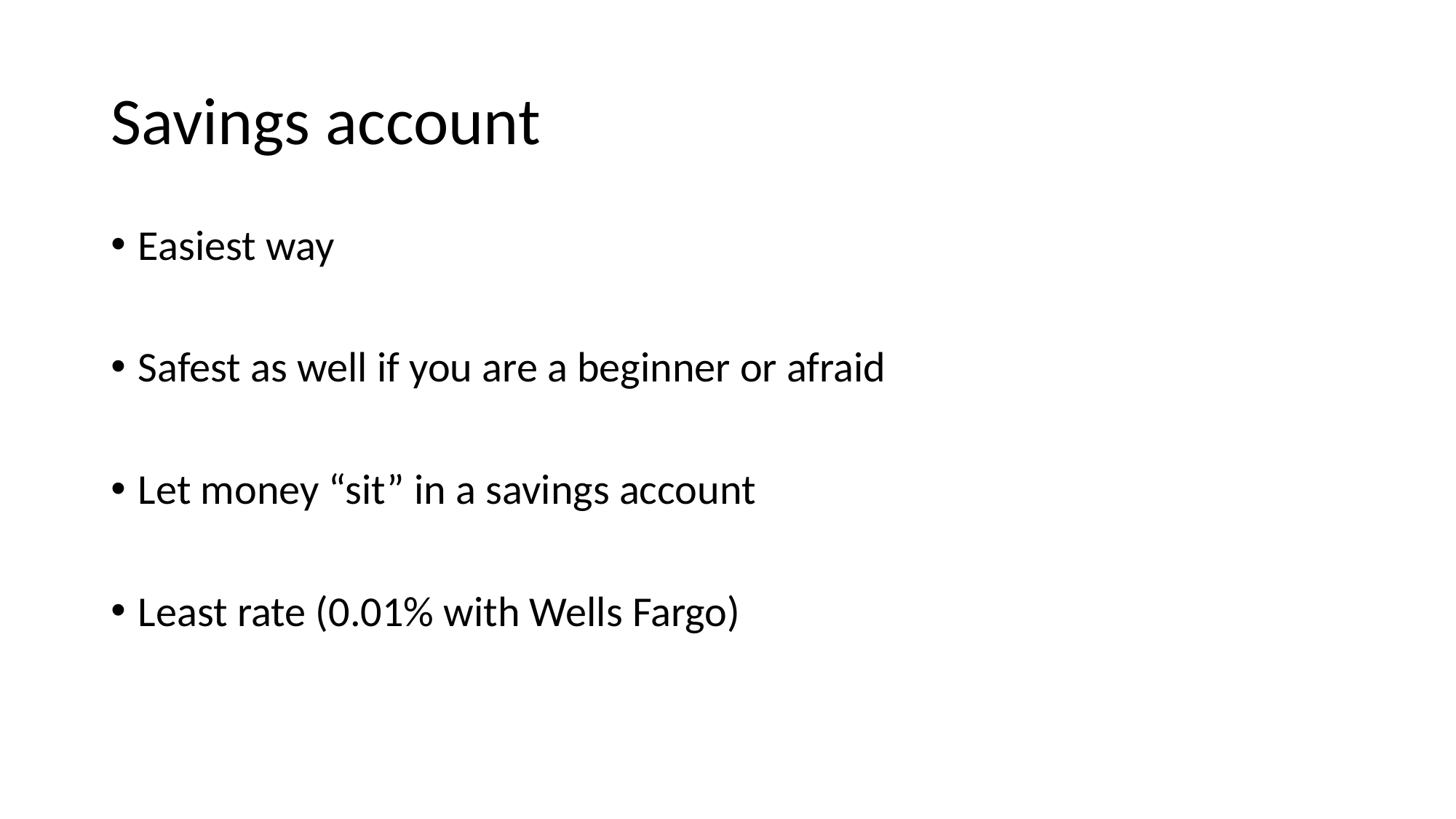

# Savings account
Easiest way

Safest as well if you are a beginner or afraid

Let money “sit” in a savings account

Least rate (0.01% with Wells Fargo)